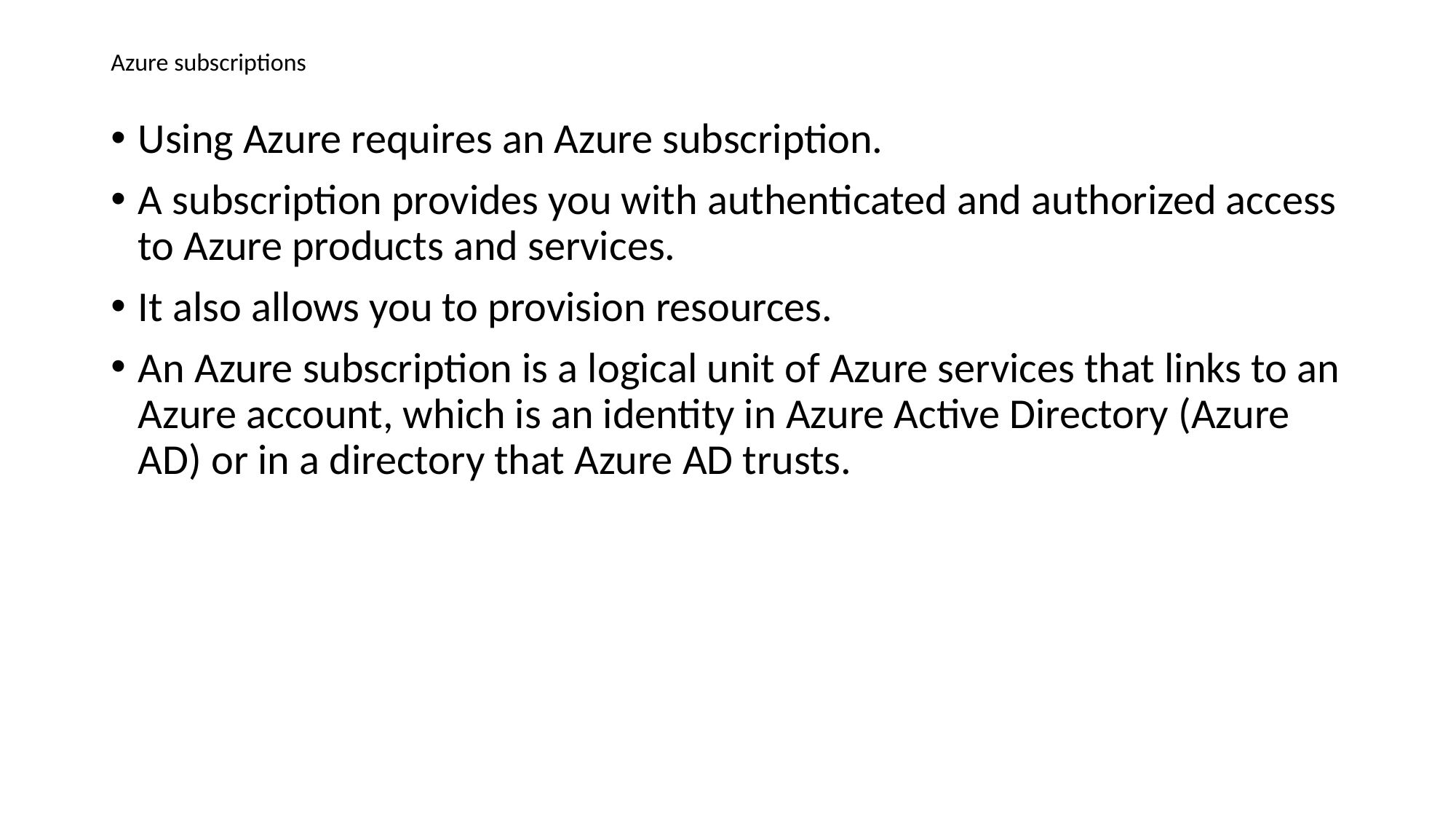

# Azure subscriptions
Using Azure requires an Azure subscription.
A subscription provides you with authenticated and authorized access to Azure products and services.
It also allows you to provision resources.
An Azure subscription is a logical unit of Azure services that links to an Azure account, which is an identity in Azure Active Directory (Azure AD) or in a directory that Azure AD trusts.